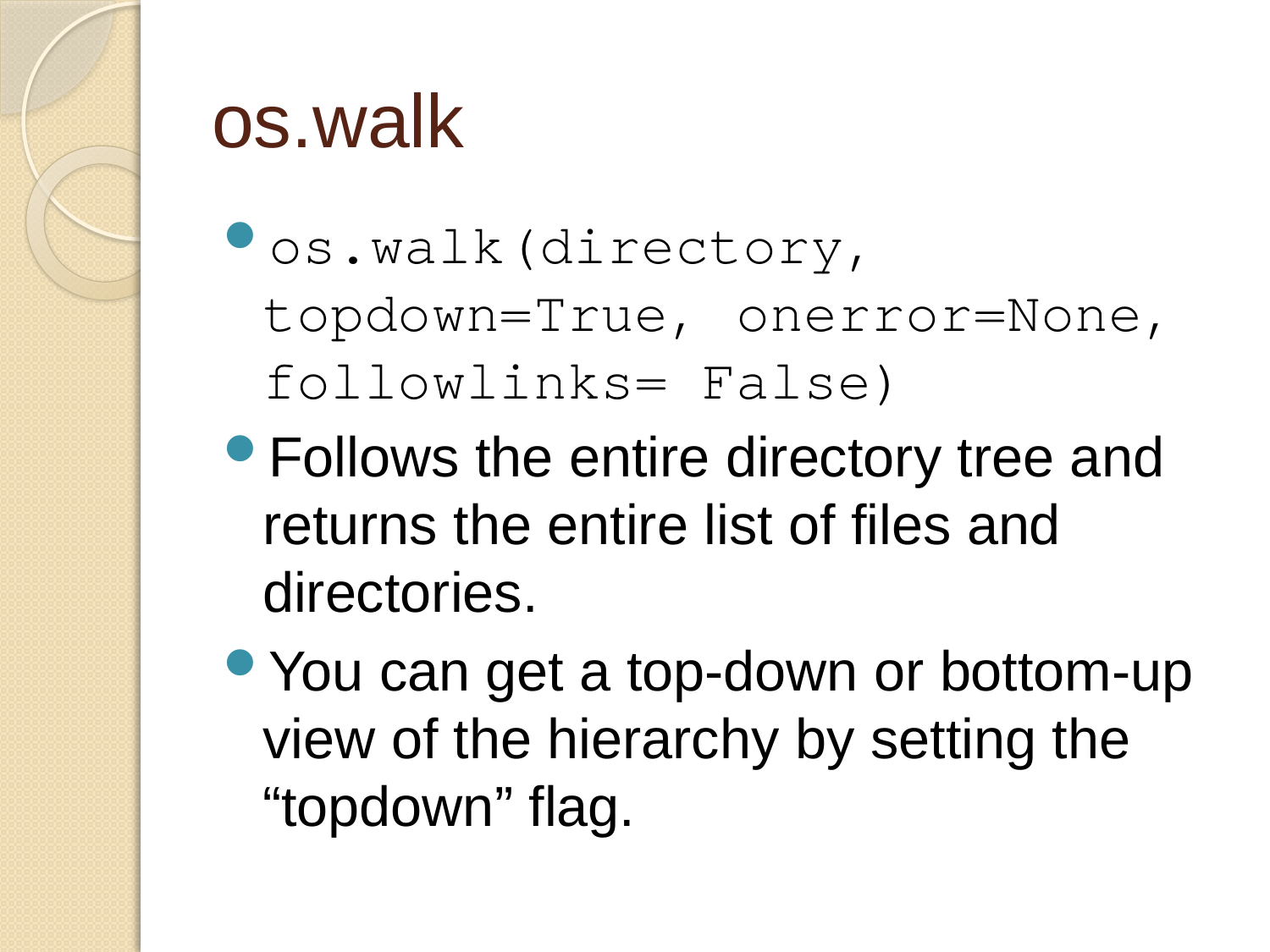

# os.walk
os.walk(directory, topdown=True, onerror=None, followlinks= False)
Follows the entire directory tree and returns the entire list of files and directories.
You can get a top-down or bottom-up view of the hierarchy by setting the “topdown” flag.